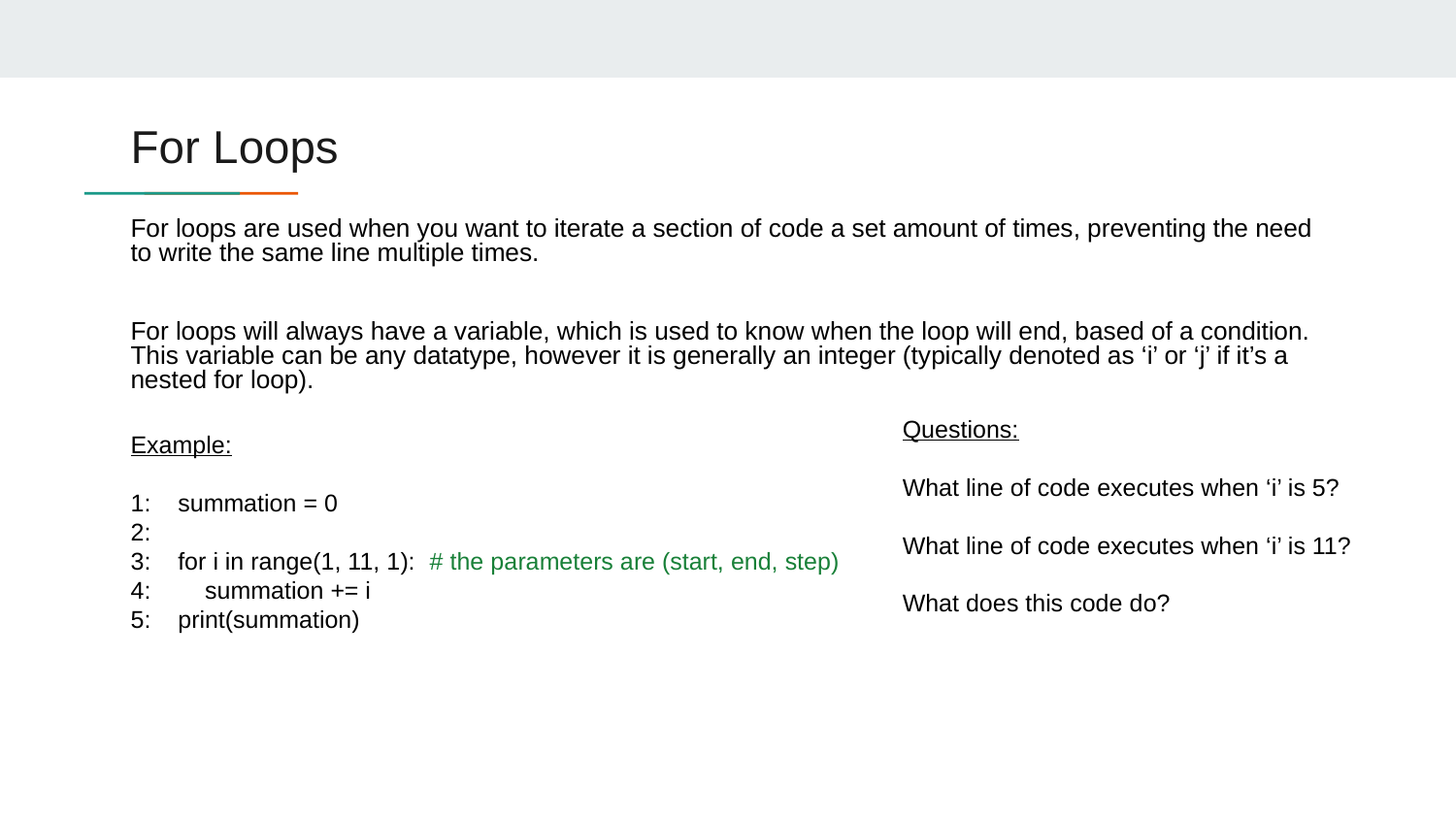

# For Loops
For loops are used when you want to iterate a section of code a set amount of times, preventing the need to write the same line multiple times.
For loops will always have a variable, which is used to know when the loop will end, based of a condition. This variable can be any datatype, however it is generally an integer (typically denoted as ‘i’ or ‘j’ if it’s a nested for loop).
Questions:

What line of code executes when ‘i’ is 5?

What line of code executes when ‘i’ is 11?

What does this code do?
Example:

1:    summation = 0
2:
3:    for i in range(1, 11, 1):  # the parameters are (start, end, step)
4:        summation += i
5:    print(summation)